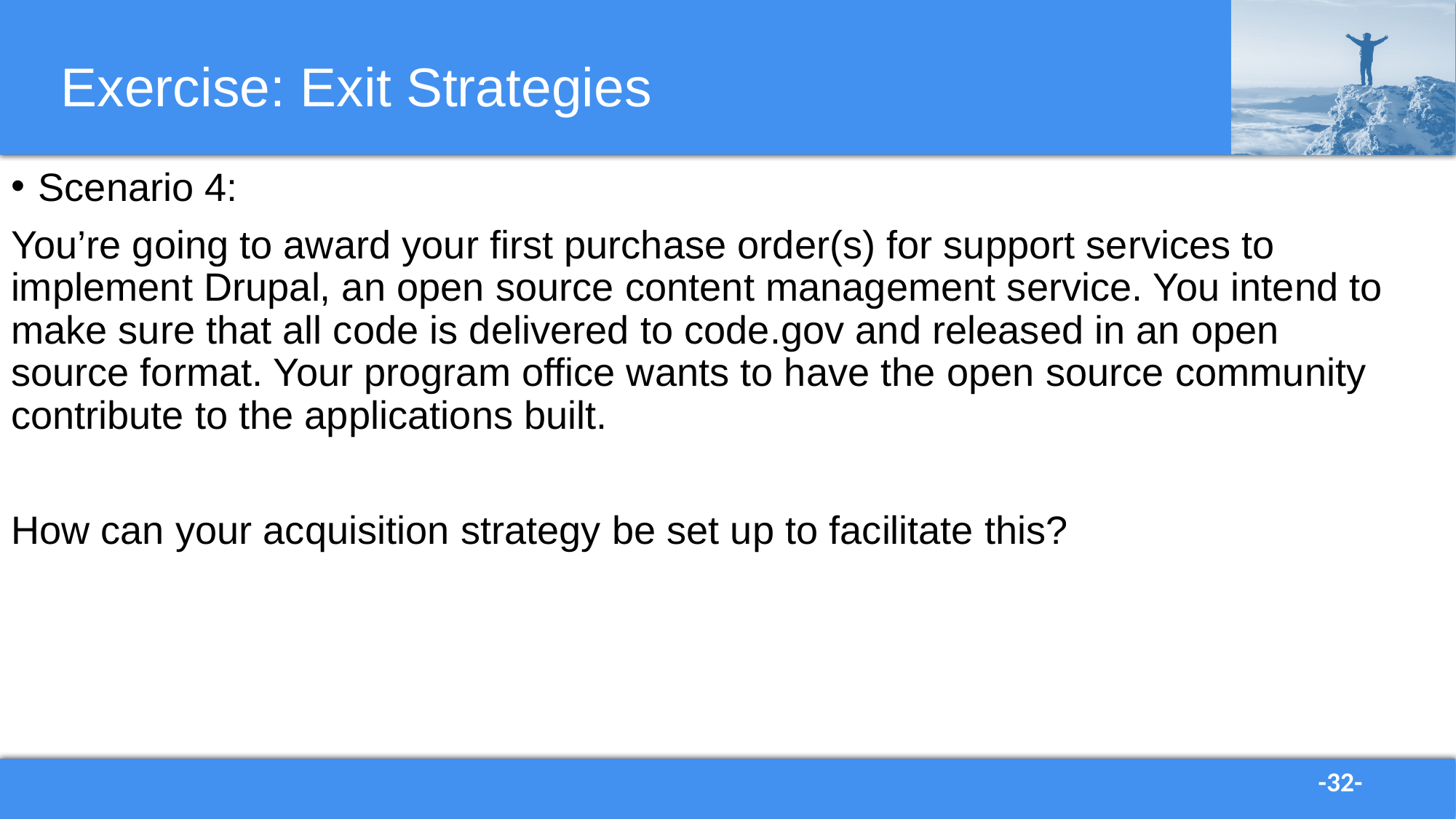

# Exercise: Exit Strategies
Scenario 4:
You’re going to award your first purchase order(s) for support services to implement Drupal, an open source content management service. You intend to make sure that all code is delivered to code.gov and released in an open source format. Your program office wants to have the open source community contribute to the applications built.

How can your acquisition strategy be set up to facilitate this?